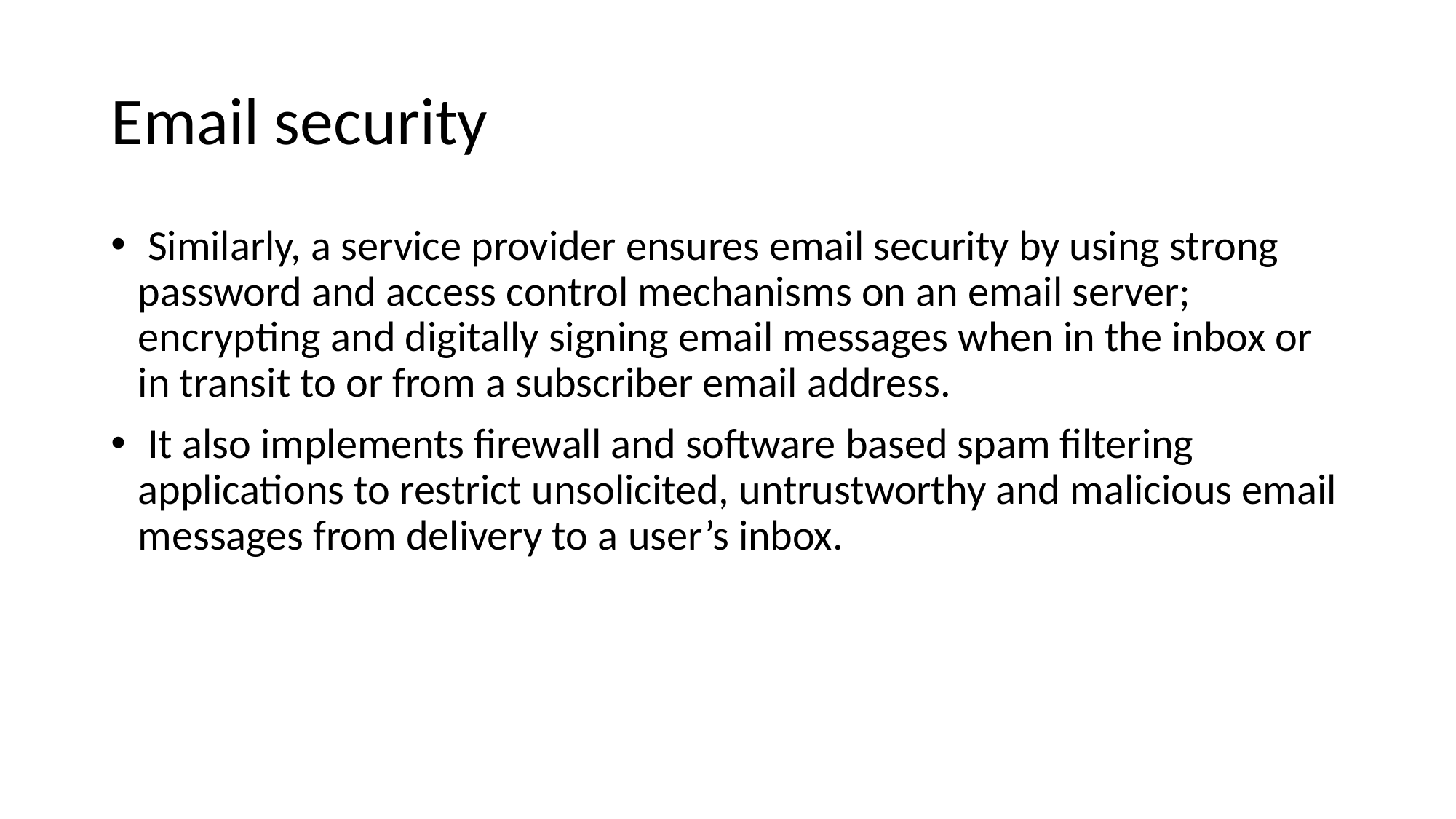

# Email security
 Similarly, a service provider ensures email security by using strong password and access control mechanisms on an email server; encrypting and digitally signing email messages when in the inbox or in transit to or from a subscriber email address.
 It also implements firewall and software based spam filtering applications to restrict unsolicited, untrustworthy and malicious email messages from delivery to a user’s inbox.